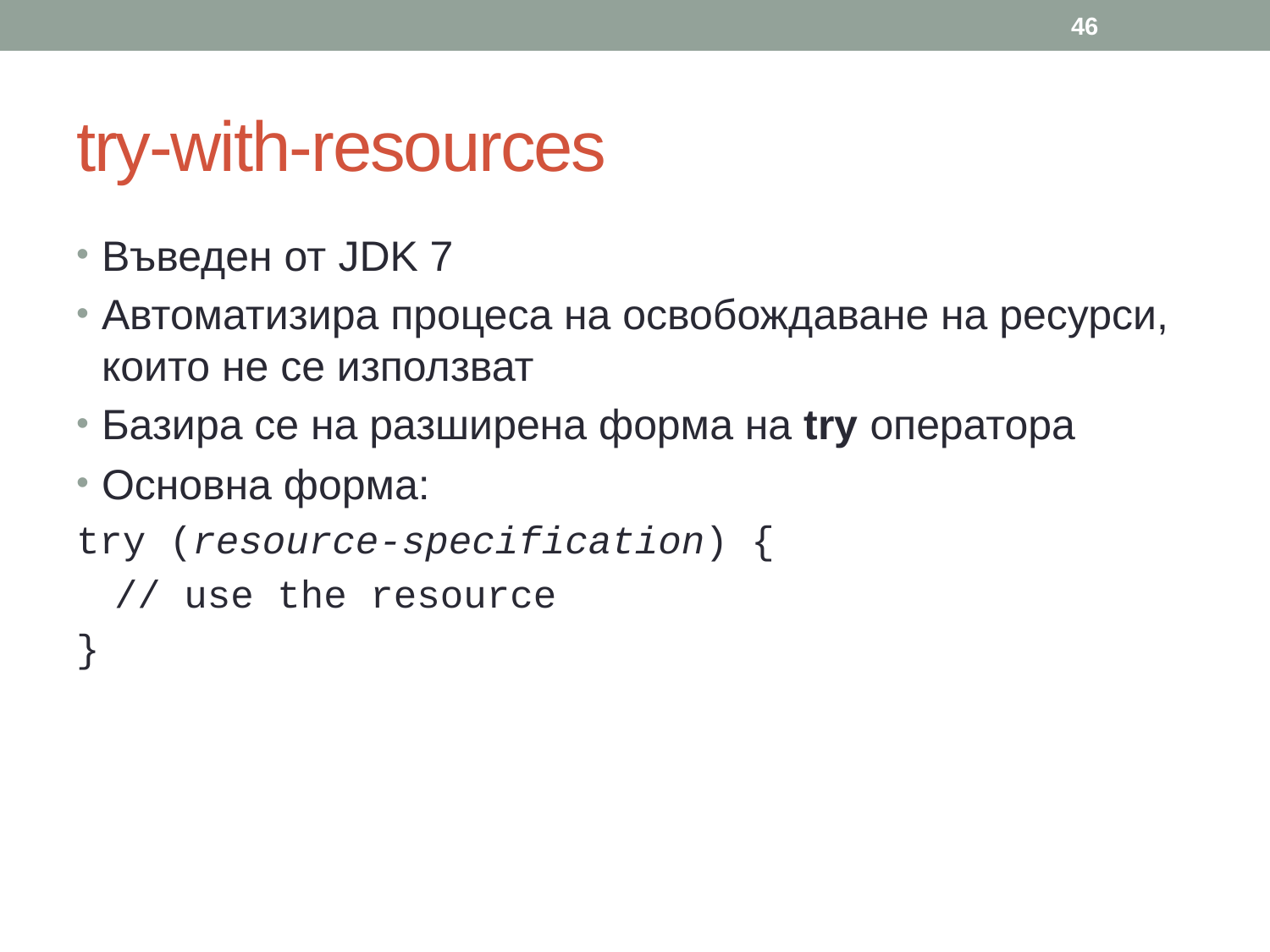

46
# try-with-resources
Въведен от JDK 7
Автоматизира процеса на освобождаване на ресурси, които не се използват
Базира се на разширена форма на try оператора
Основна форма:
try (resource-specification) {
// use the resource
}